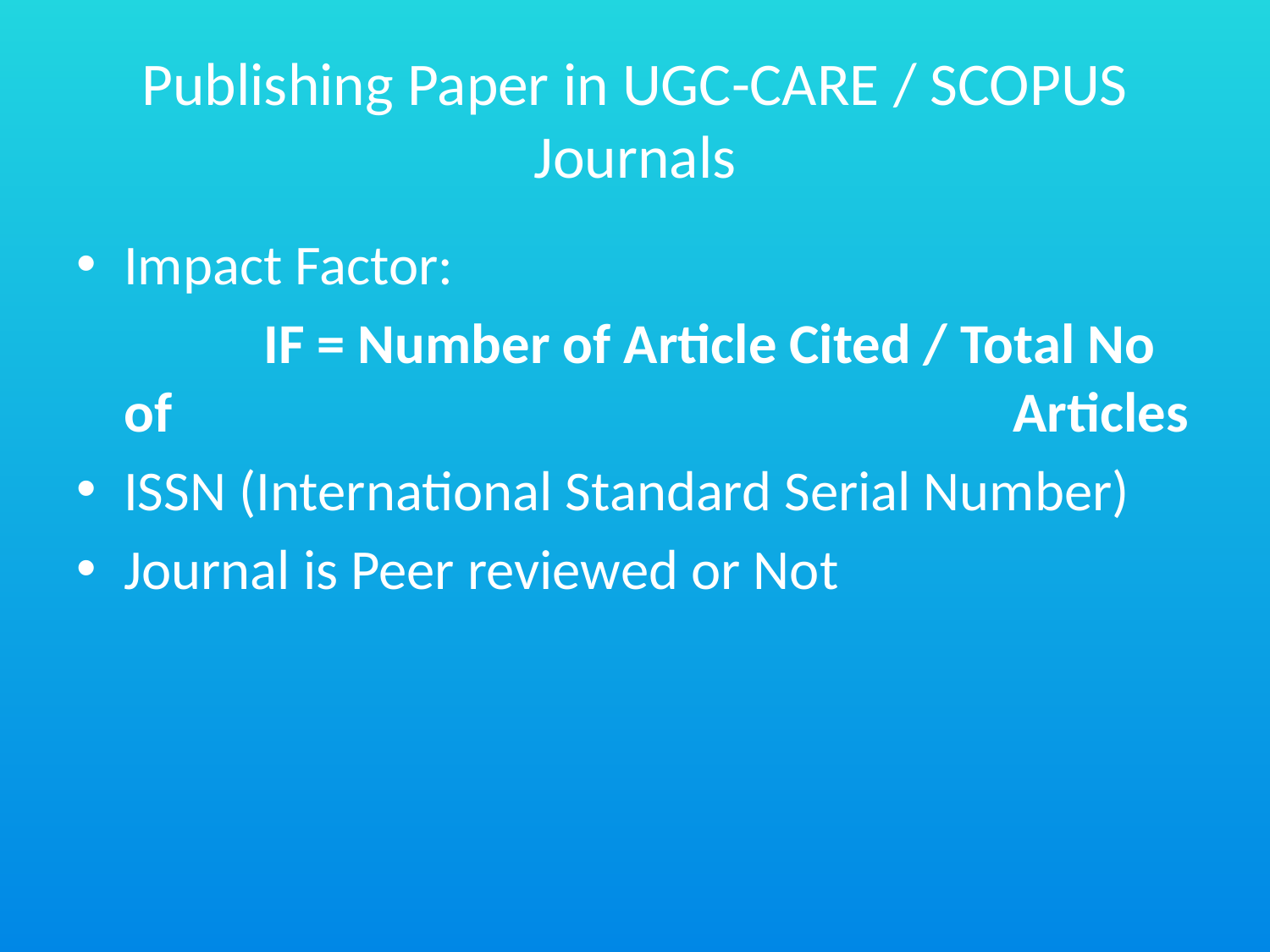

# Publishing Paper in UGC-CARE / SCOPUS Journals
Impact Factor:
		 IF = Number of Article Cited / Total No of 							Articles
ISSN (International Standard Serial Number)
Journal is Peer reviewed or Not